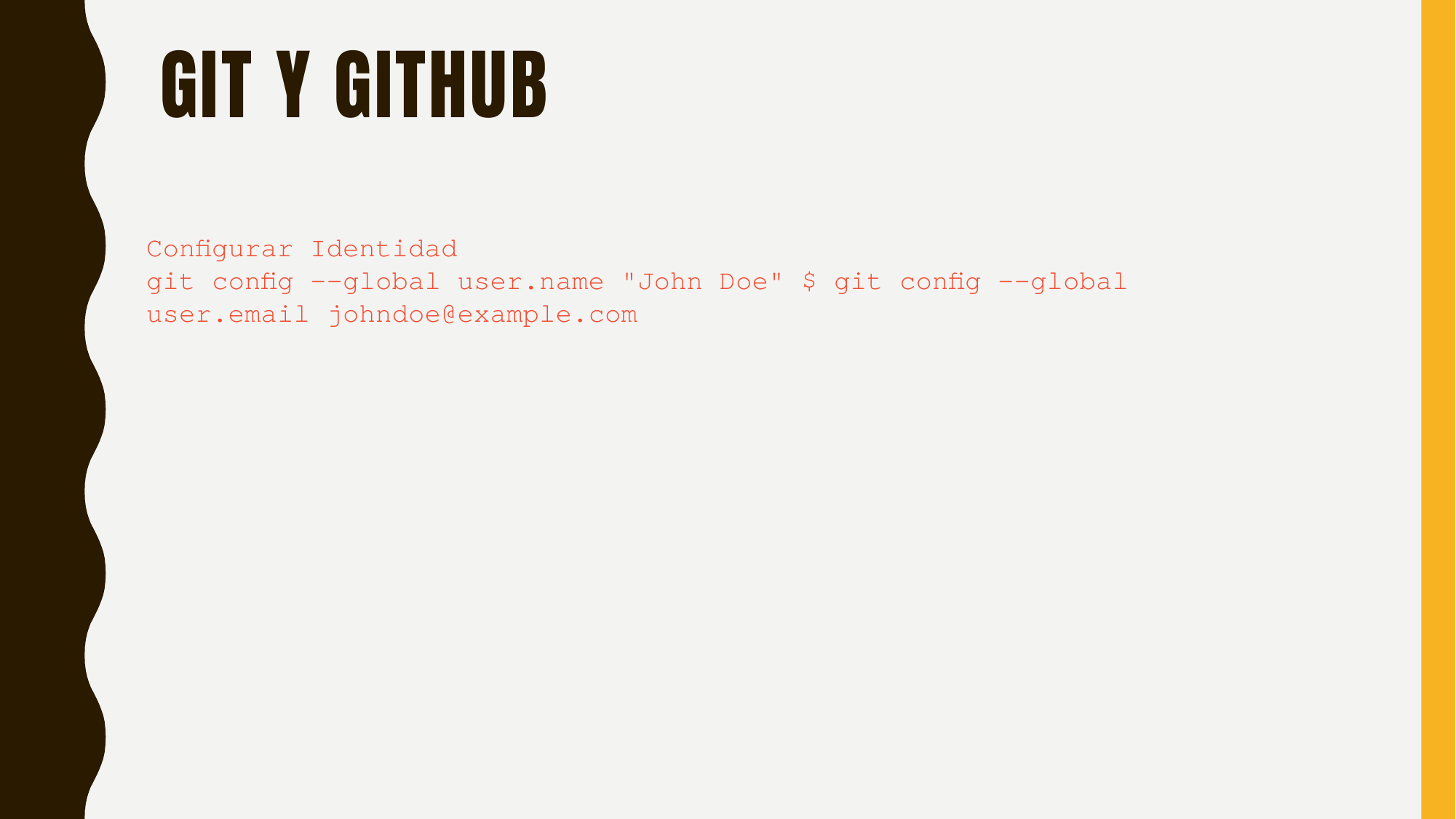

# Git y GitHUb
Configurar Identidad
git config --global user.name "John Doe" $ git config --global user.email johndoe@example.com